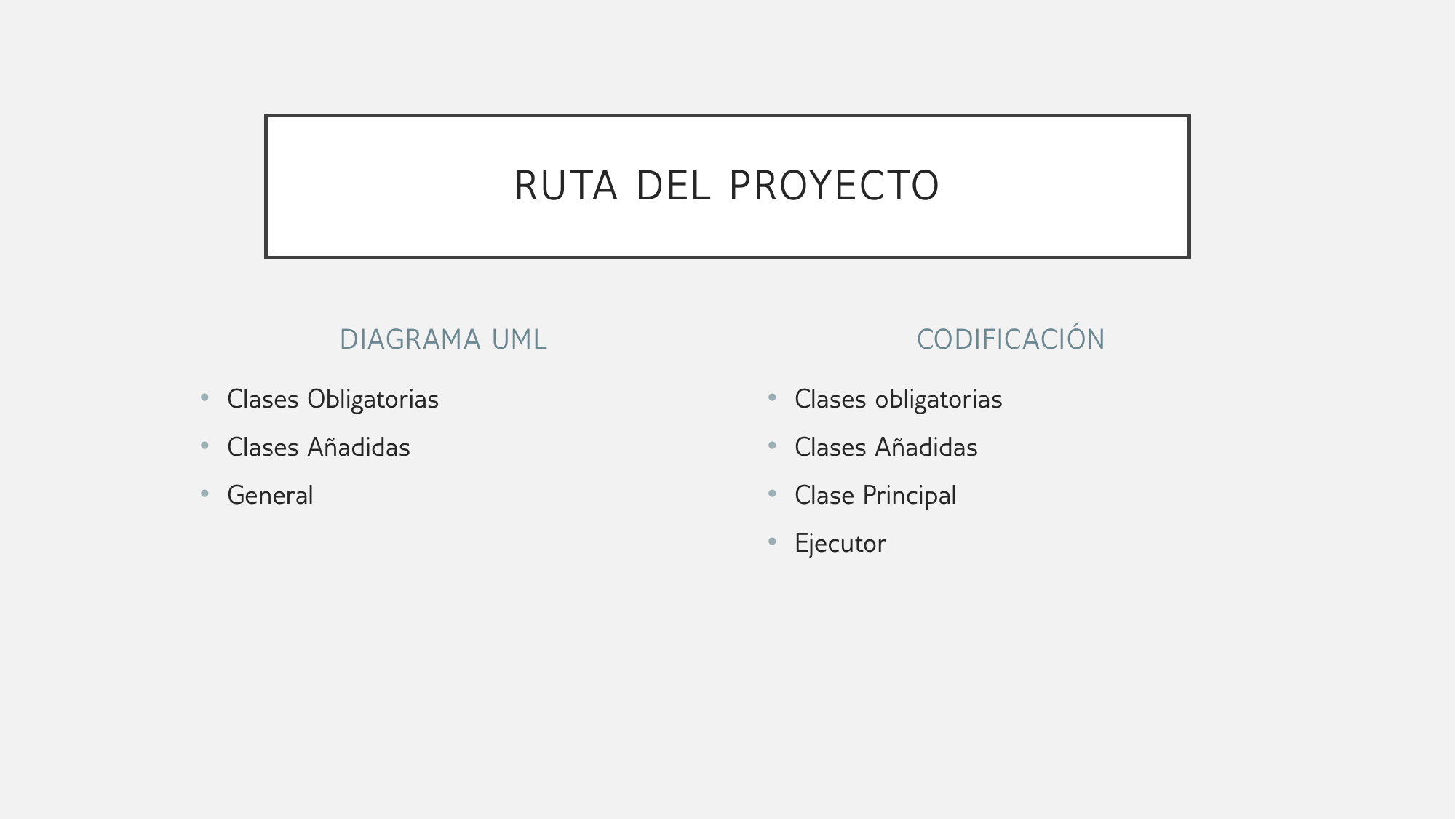

# RUTA DEL PROYECTO
DIAGRAMA UML
CODIFICACIÓN
Clases Obligatorias
Clases Añadidas
General
Clases obligatorias
Clases Añadidas
Clase Principal
Ejecutor